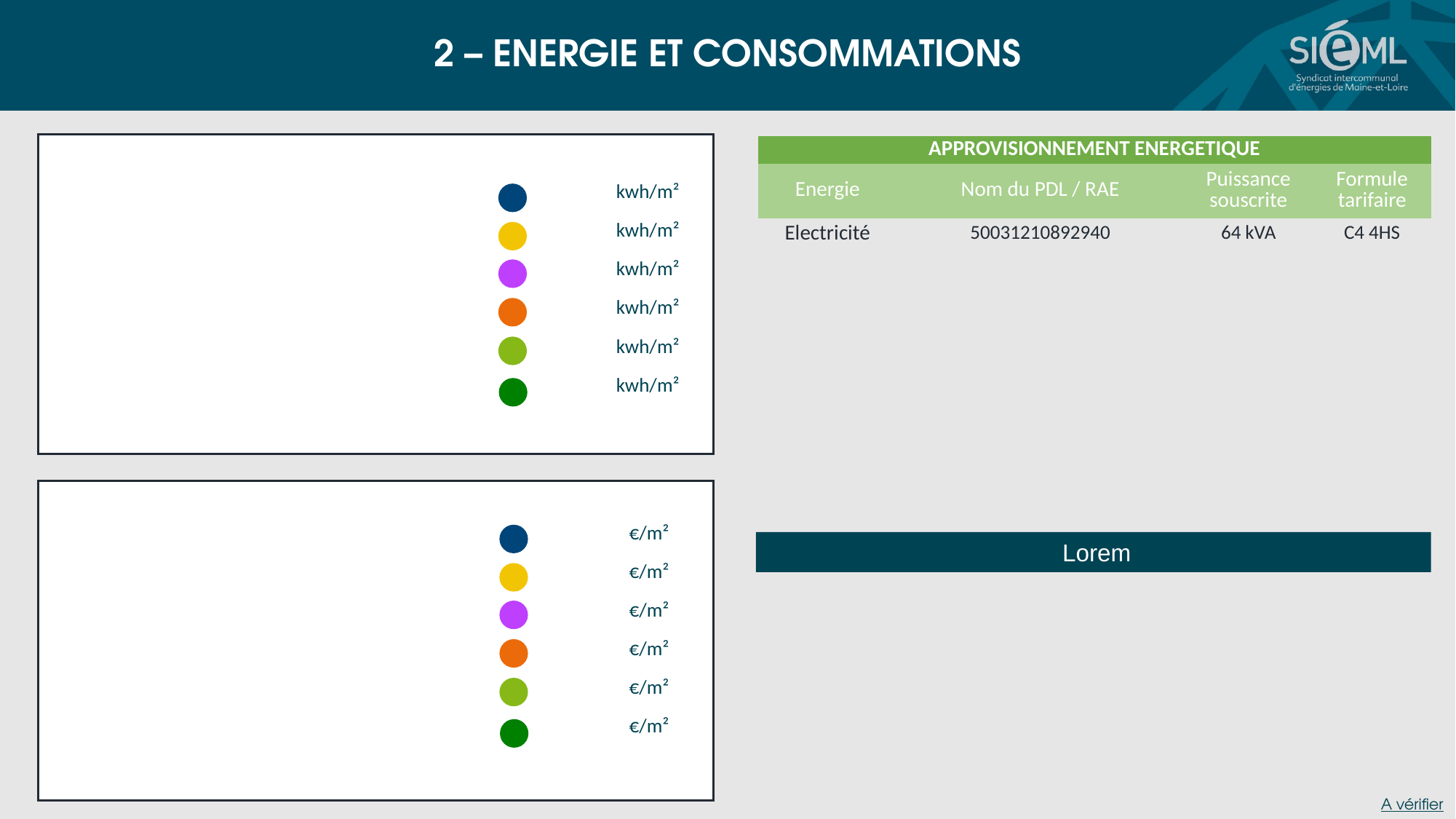

2 – ENERGIE ET CONSOMMATIONS

| APPROVISIONNEMENT ENERGETIQUE |  |  |  |
| --- | --- | --- | --- |
| Energie | Nom du PDL / RAE | Puissance souscrite | Formule tarifaire |
| Electricité | 50031210892940 | 64 kVA | C4 4HS |
|  | kwh/m² |
| --- | --- |
|  | kwh/m² |
|  | kwh/m² |
|  | kwh/m² |
|  | kwh/m² |
|  | kwh/m² |

ceci est une remarque
|  | €/m² |
| --- | --- |
|  | €/m² |
|  | €/m² |
|  | €/m² |
|  | €/m² |
|  | €/m² |

 Lorem

A vérifier